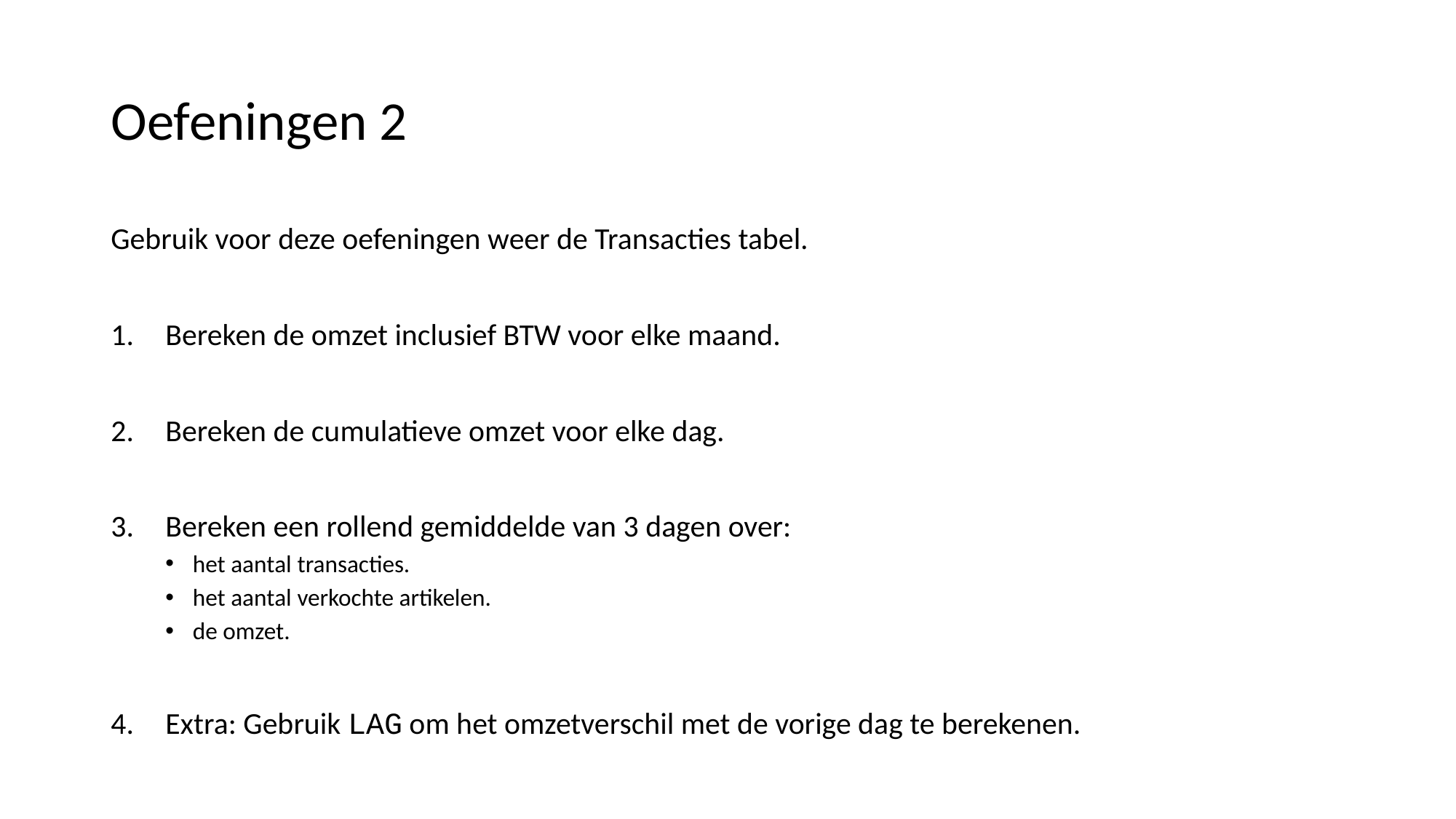

# Oefeningen 2
Gebruik voor deze oefeningen weer de Transacties tabel.

Bereken de omzet inclusief BTW voor elke maand.

Bereken de cumulatieve omzet voor elke dag.

Bereken een rollend gemiddelde van 3 dagen over:
het aantal transacties.
het aantal verkochte artikelen.
de omzet.

Extra: Gebruik LAG om het omzetverschil met de vorige dag te berekenen.